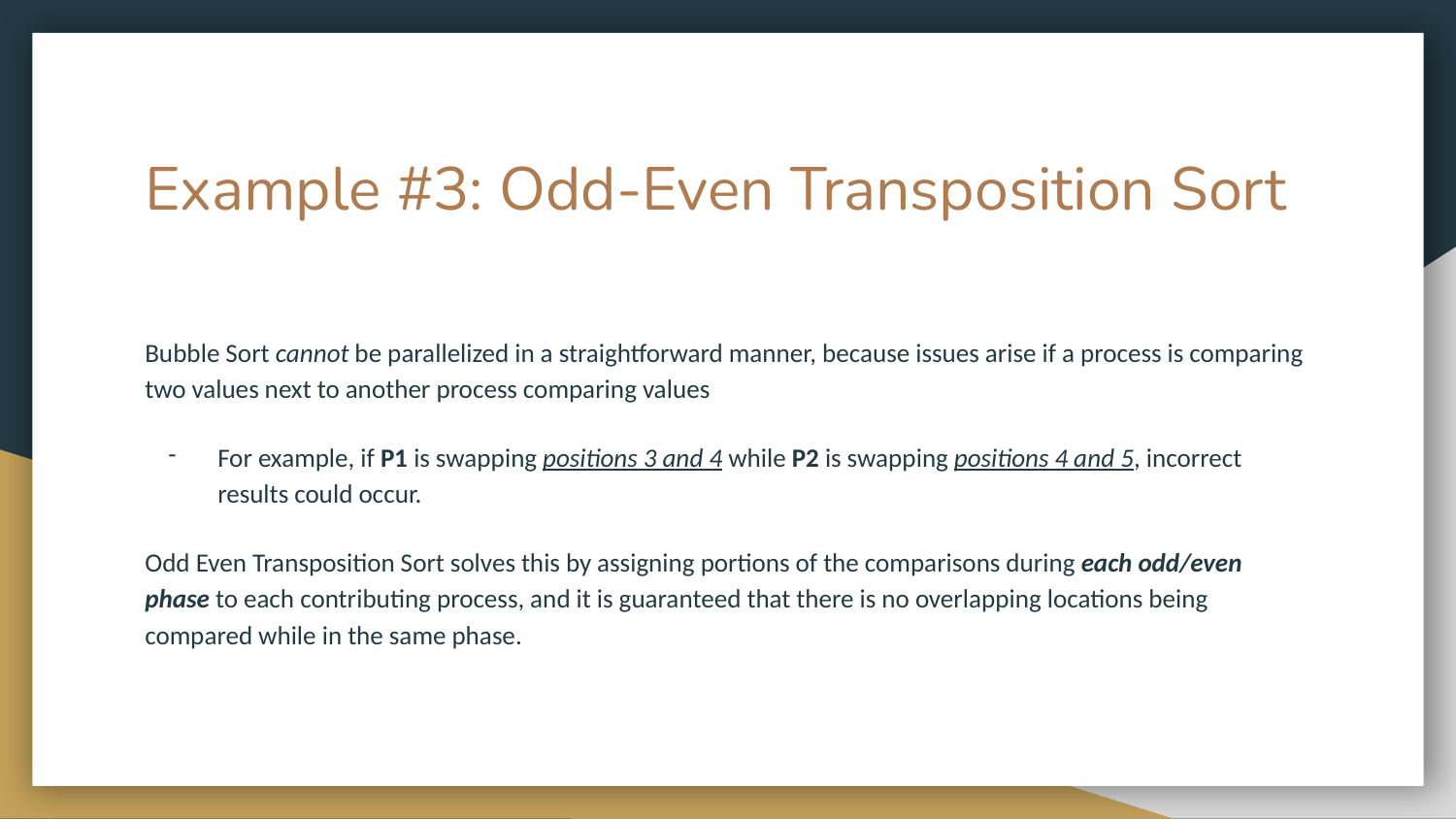

# Example #3: Odd-Even Transposition Sort
Bubble Sort cannot be parallelized in a straightforward manner, because issues arise if a process is comparing two values next to another process comparing values
For example, if P1 is swapping positions 3 and 4 while P2 is swapping positions 4 and 5, incorrect results could occur.
Odd Even Transposition Sort solves this by assigning portions of the comparisons during each odd/even phase to each contributing process, and it is guaranteed that there is no overlapping locations being compared while in the same phase.